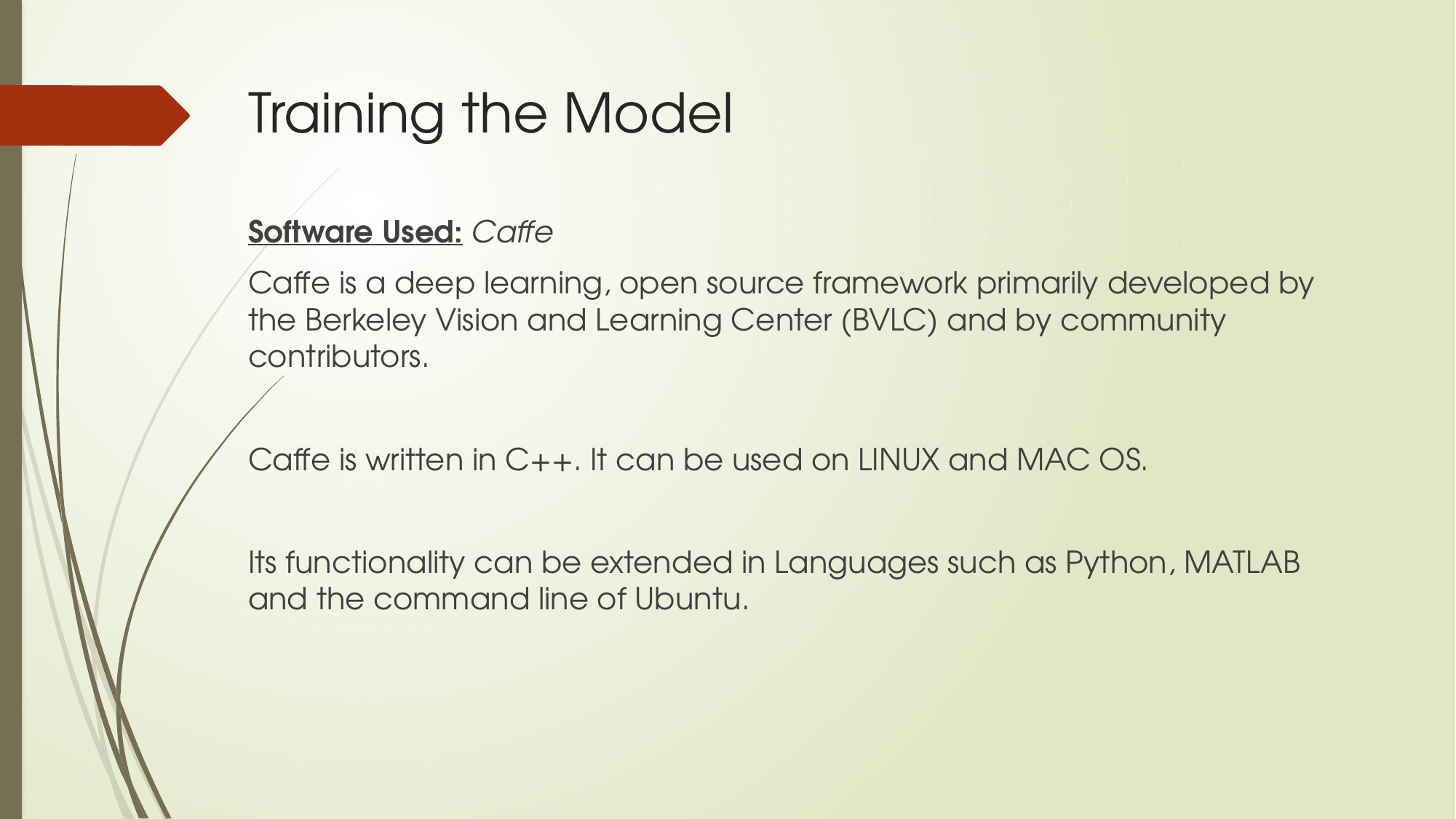

# Training the Model
Software Used: Caffe
Caffe is a deep learning, open source framework primarily developed by the Berkeley Vision and Learning Center (BVLC) and by community contributors.

Caffe is written in C++. It can be used on LINUX and MAC OS.

Its functionality can be extended in Languages such as Python, MATLAB and the command line of Ubuntu.